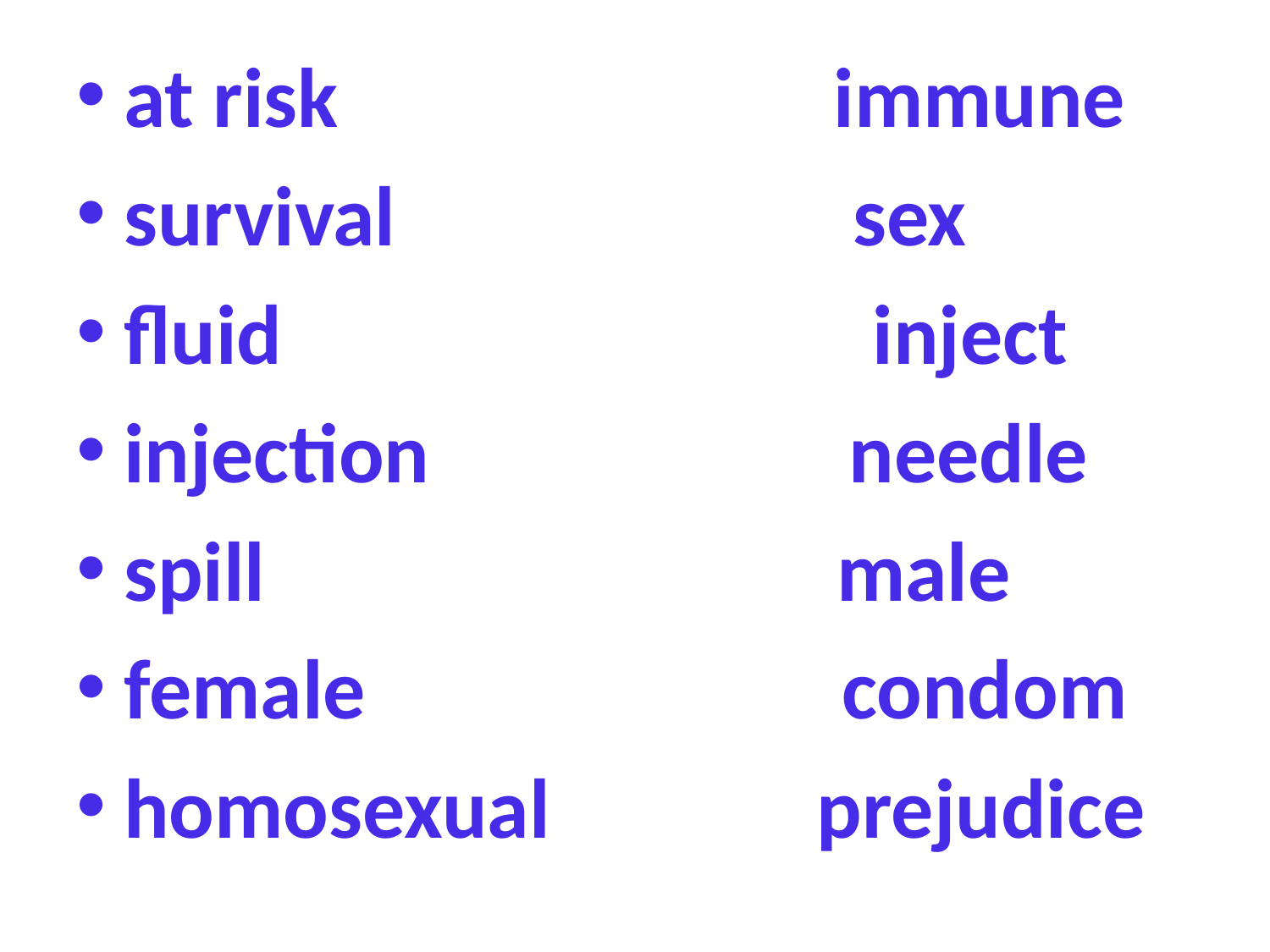

at risk                          immune
survival                        sex
fluid                               inject
injection                      needle
spill                              male
female                         condom
homosexual              prejudice